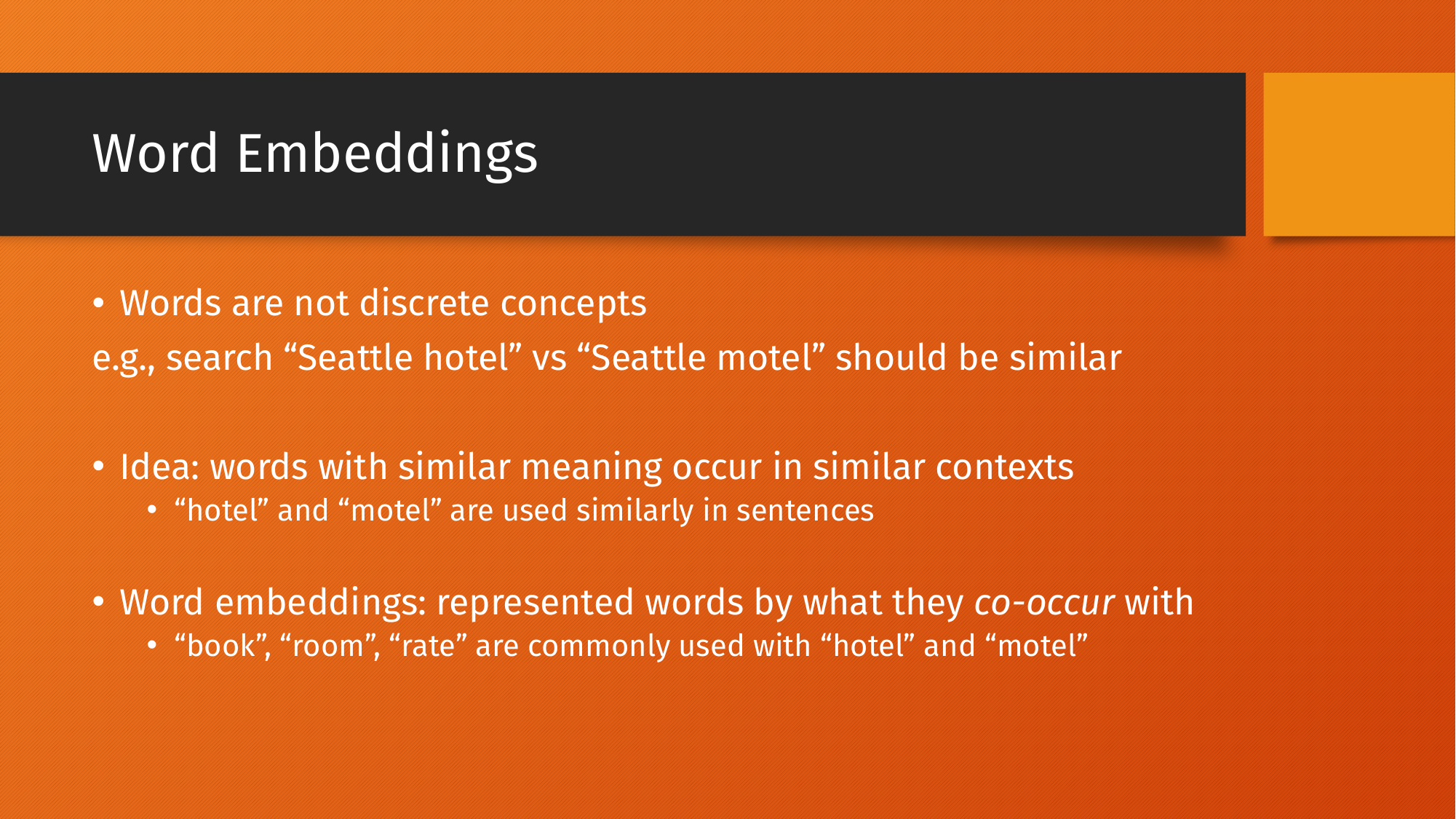

# Word Embeddings
Words are not discrete concepts
e.g., search “Seattle hotel” vs “Seattle motel” should be similar

Idea: words with similar meaning occur in similar contexts
“hotel” and “motel” are used similarly in sentences

Word embeddings: represented words by what they co-occur with
“book”, “room”, “rate” are commonly used with “hotel” and “motel”